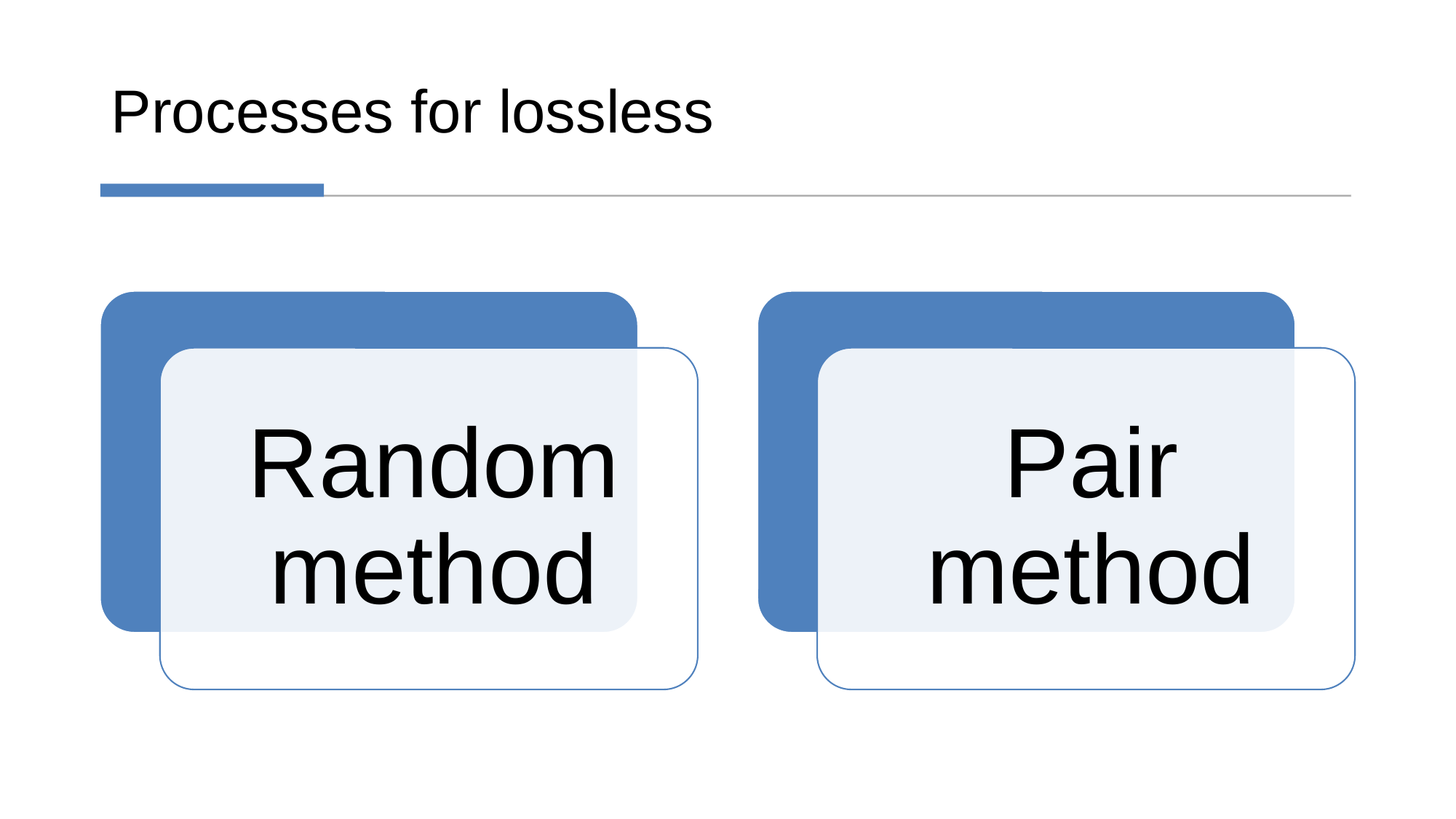

# Processes for lossless

Random method
Pair method